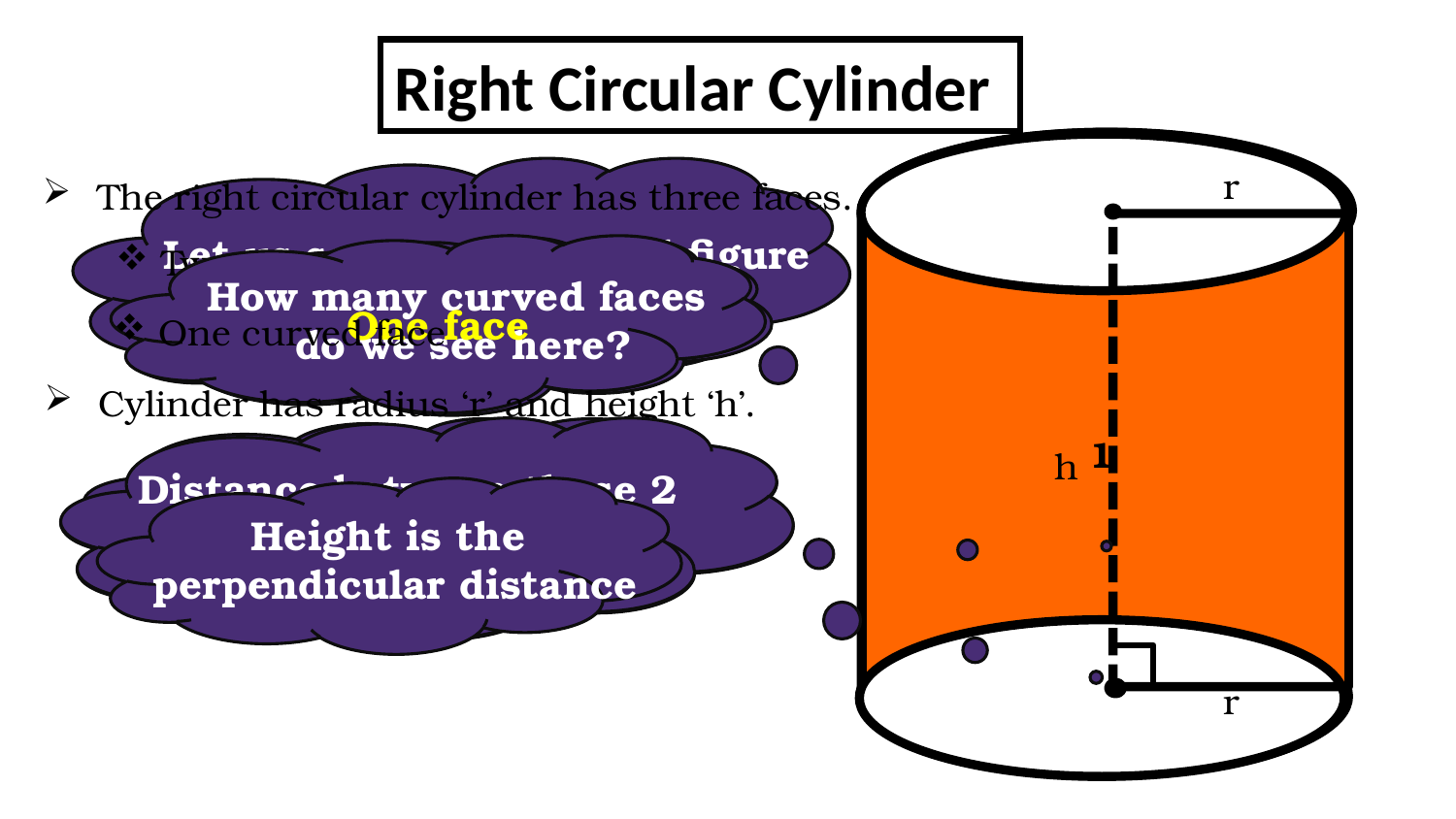

Right Circular Cylinder

r

The right circular cylinder has three faces.
1
1

Let us see a geometrical figure
of right circular cylinder

Two circular faces

How many curved faces
do we see here?
How many faces do
we see here?
How many circular faces
do we see here?
One face
Two faces
One curved face
Cylinder has radius ‘r’ and height ‘h’.

3

1
h
A cylinder has two circular
faces of same radii
Distance between these 2
centres is the height of
the cylinder
Let the radius be ‘r’.

Let the height of the
cylinder be ‘h’
Height is the
perpendicular distance

2
2
2
r